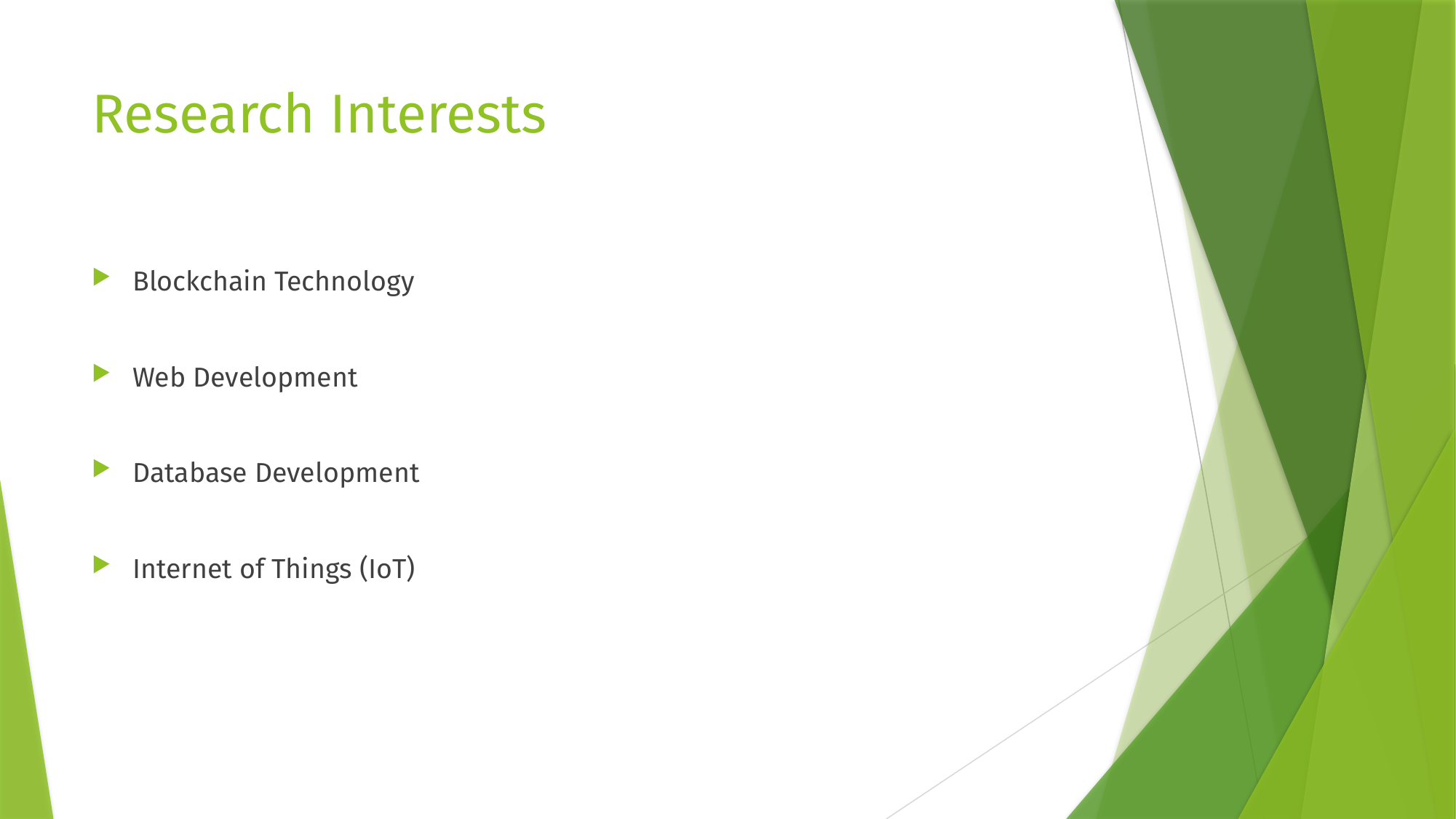

# Research Interests
Blockchain Technology

Web Development

Database Development

Internet of Things (IoT)